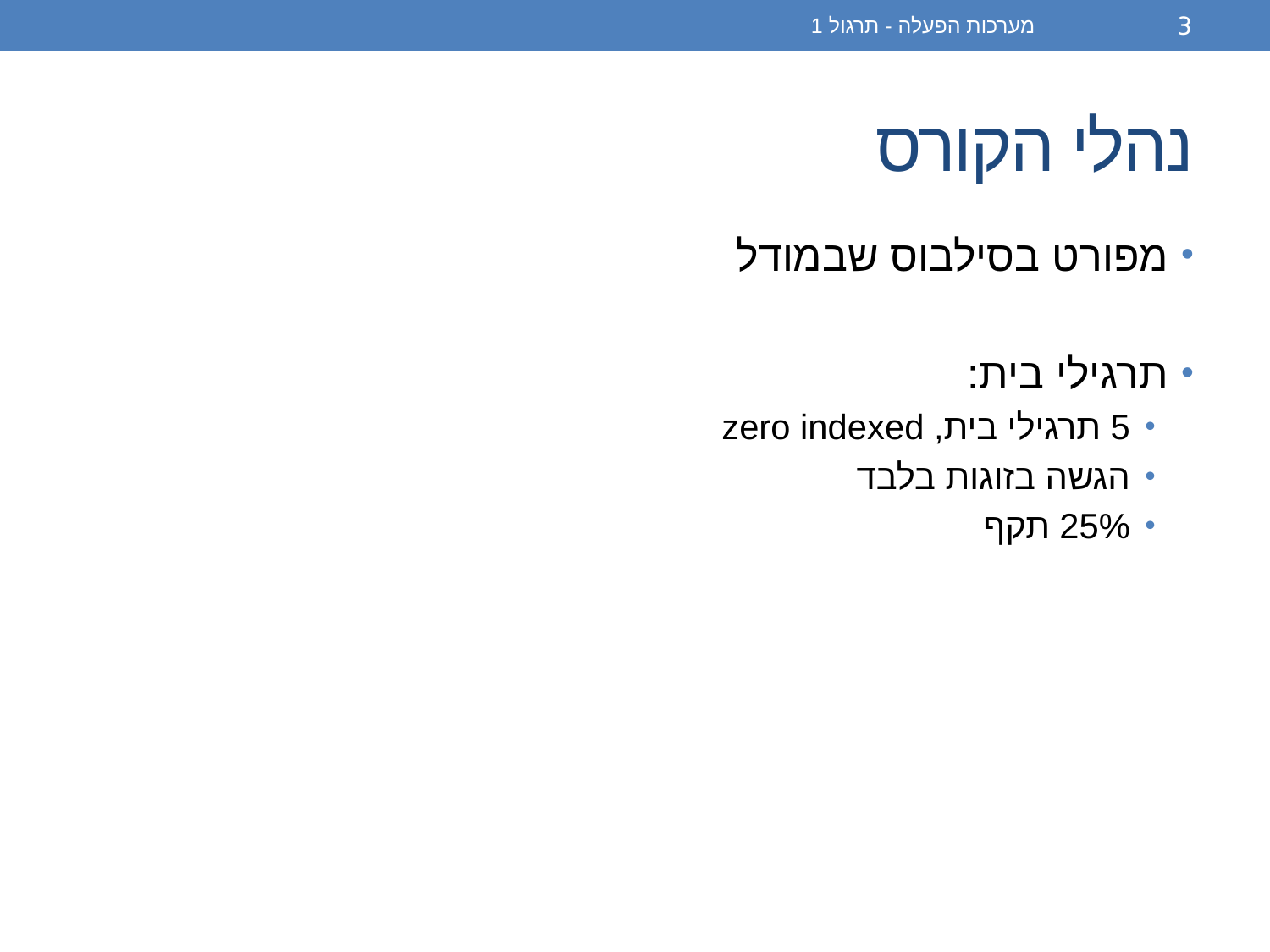

מערכות הפעלה - תרגול 1
3
# נהלי הקורס
מפורט בסילבוס שבמודל

תרגילי בית:
5 תרגילי בית, zero indexed
הגשה בזוגות בלבד
25% תקף